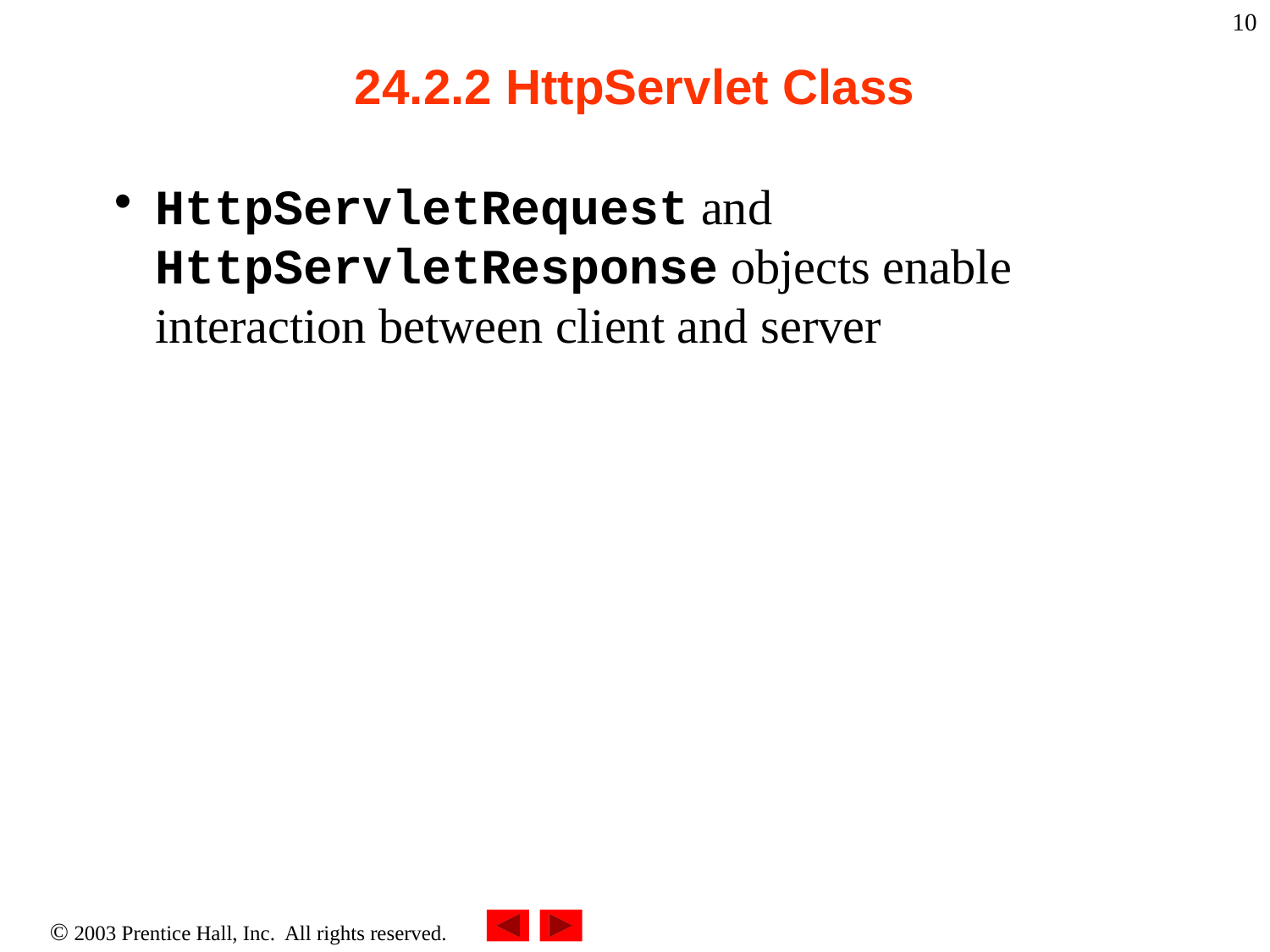

10
# 24.2.2 HttpServlet Class
HttpServletRequest and HttpServletResponse objects enable interaction between client and server